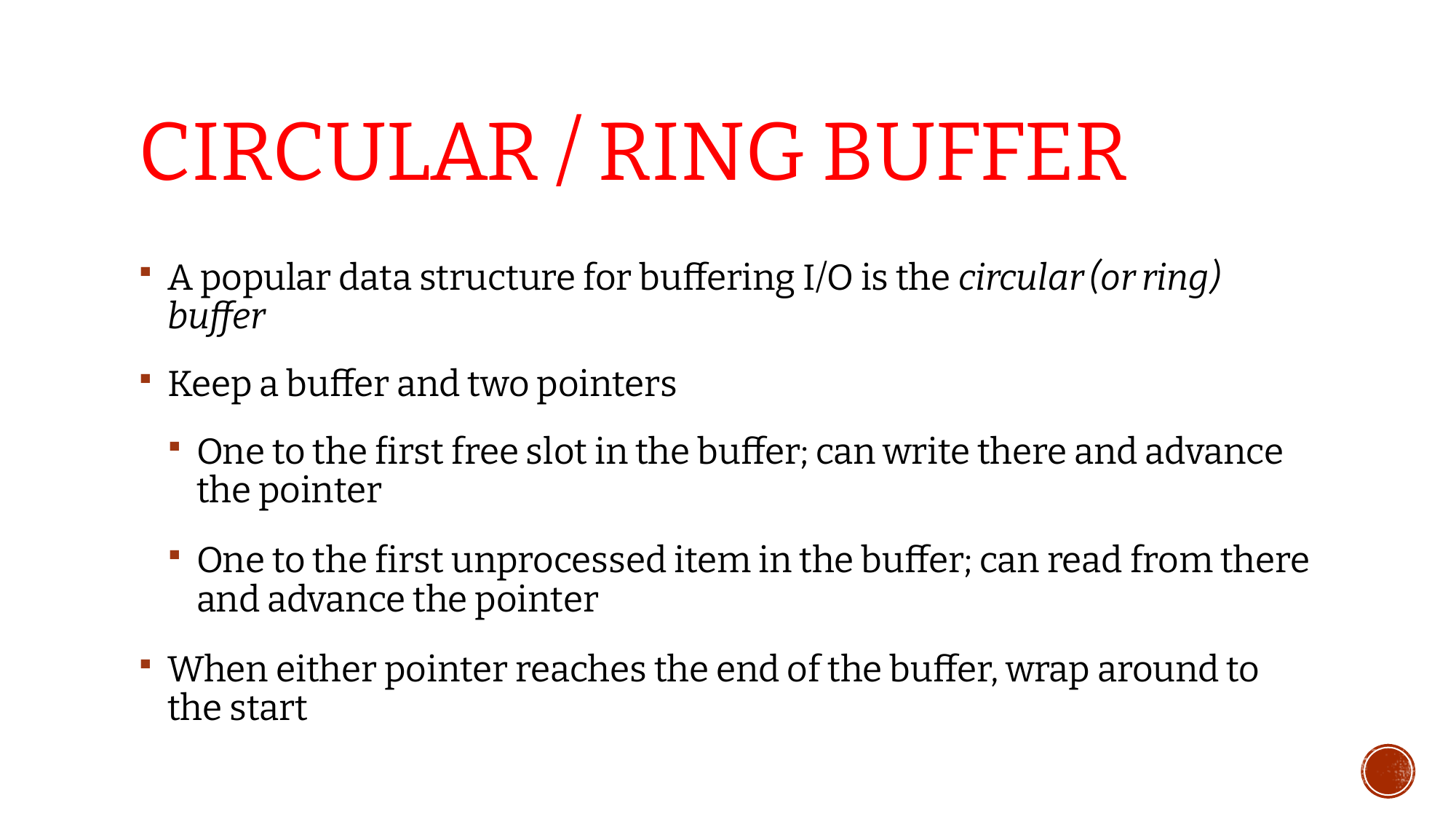

# Circular / Ring Buffer
A popular data structure for buffering I/O is the circular (or ring) buffer
Keep a buffer and two pointers
One to the first free slot in the buffer; can write there and advance the pointer
One to the first unprocessed item in the buffer; can read from there and advance the pointer
When either pointer reaches the end of the buffer, wrap around to the start